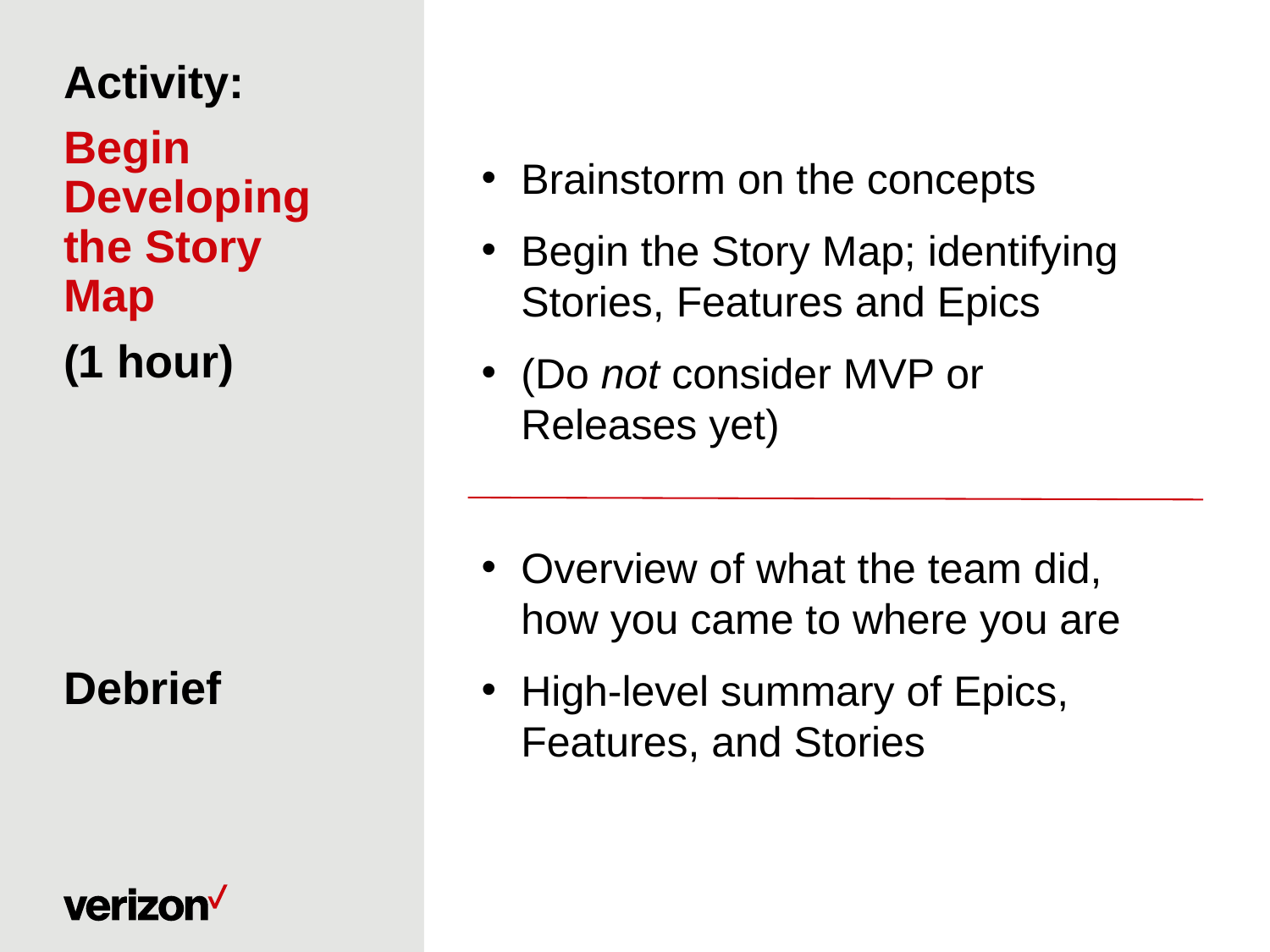

Activity:
Begin Developing the Story Map
(1 hour)

Debrief

Brainstorm on the concepts
Begin the Story Map; identifying Stories, Features and Epics
(Do not consider MVP or Releases yet)

Overview of what the team did, how you came to where you are
High-level summary of Epics, Features, and Stories